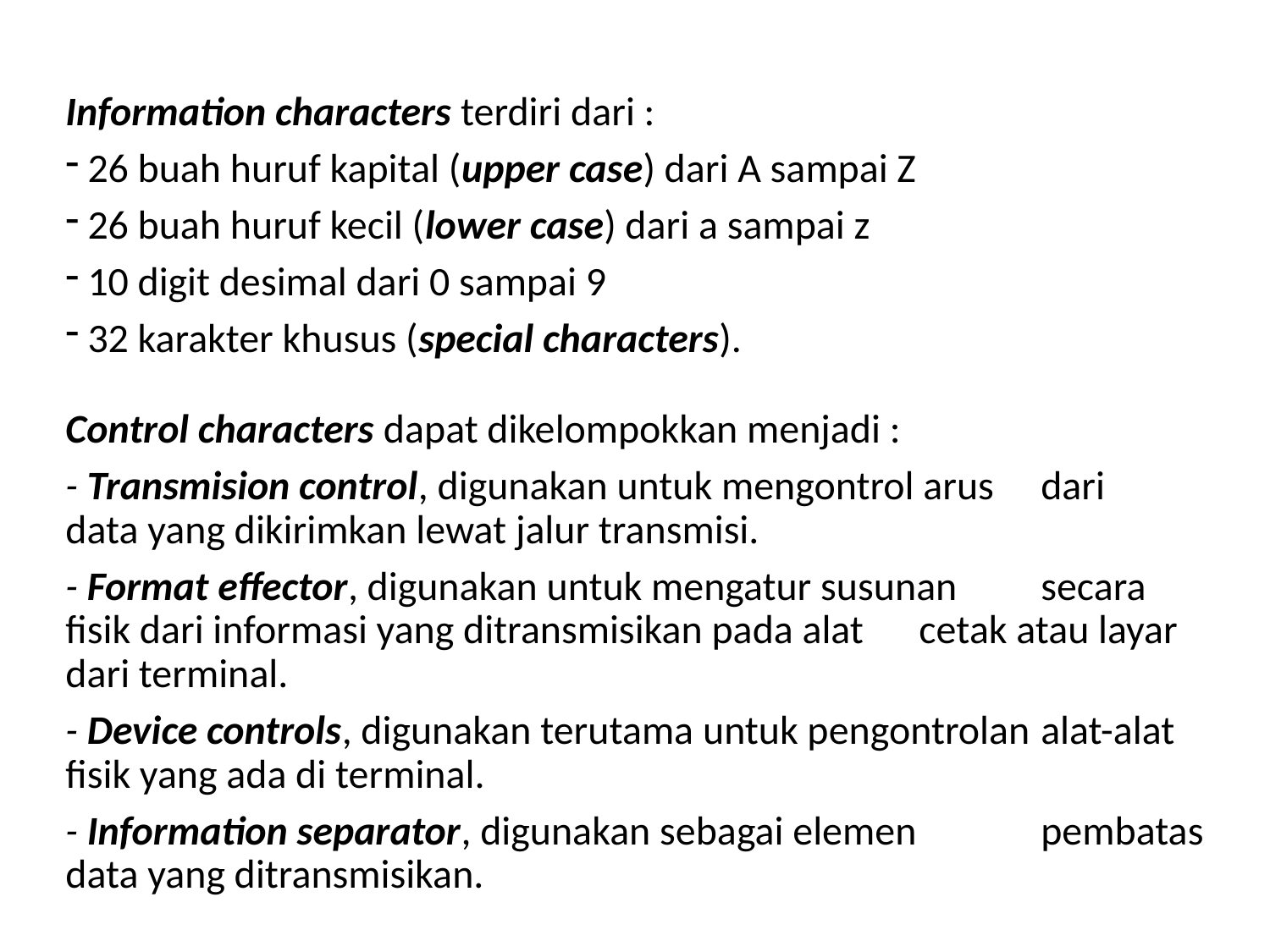

Information characters terdiri dari :
 26 buah huruf kapital (upper case) dari A sampai Z
 26 buah huruf kecil (lower case) dari a sampai z
 10 digit desimal dari 0 sampai 9
 32 karakter khusus (special characters).

Control characters dapat dikelompokkan menjadi :
- Transmision control, digunakan untuk mengontrol arus 	dari 	data yang dikirimkan lewat jalur transmisi.
- Format effector, digunakan untuk mengatur susunan 	secara fisik dari informasi yang ditransmisikan pada alat 	cetak atau layar dari terminal.
- Device controls, digunakan terutama untuk pengontrolan 	alat-alat fisik yang ada di terminal.
- Information separator, digunakan sebagai elemen 	pembatas data yang ditransmisikan.